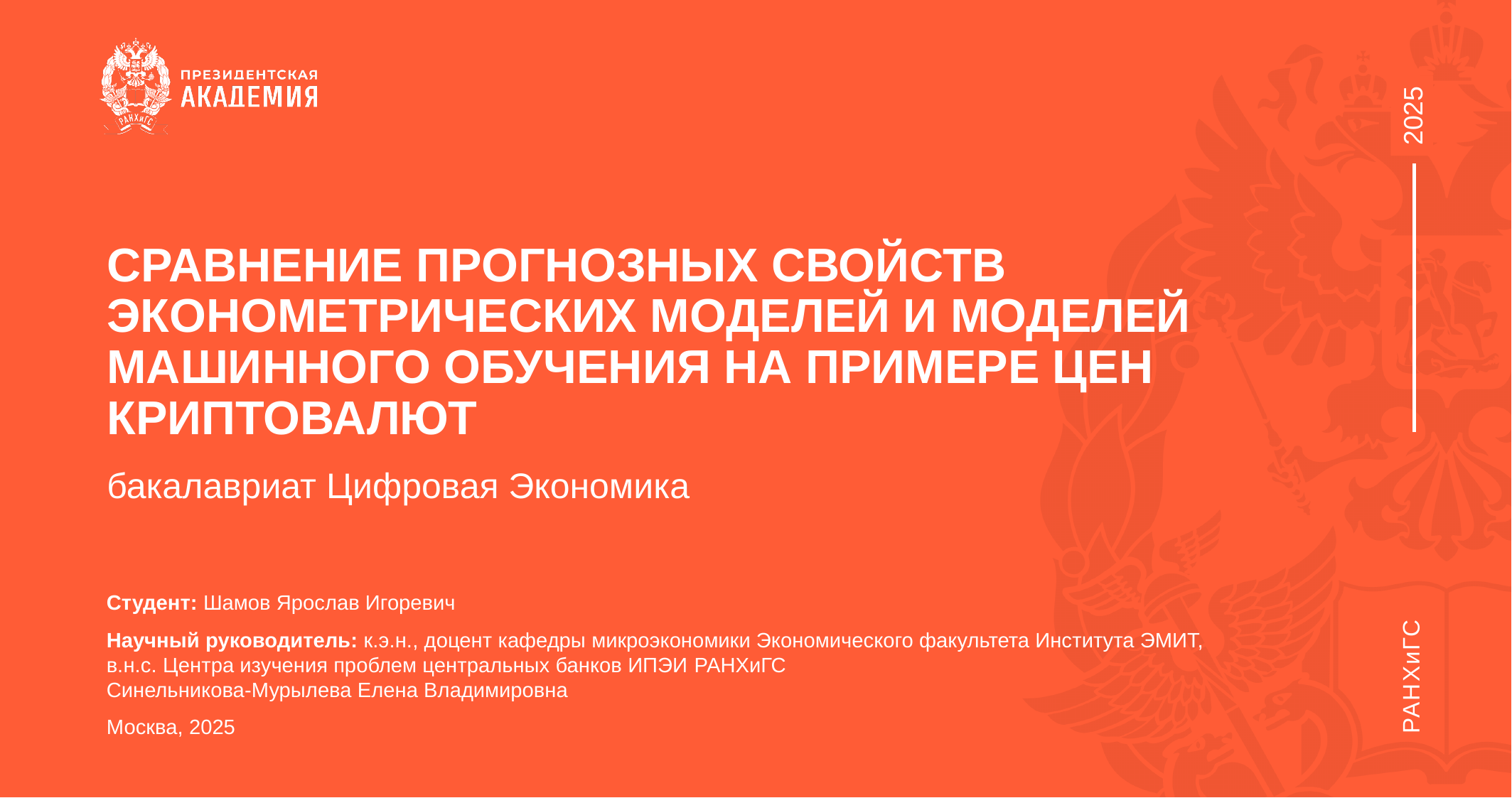

2025
# СРАВНЕНИЕ ПРОГНОЗНЫХ СВОЙСТВ ЭКОНОМЕТРИЧЕСКИХ МОДЕЛЕЙ И МОДЕЛЕЙ МАШИННОГО ОБУЧЕНИЯ НА ПРИМЕРЕ ЦЕН КРИПТОВАЛЮТ
бакалавриат Цифровая Экономика
Студент: Шамов Ярослав Игоревич
Научный руководитель: к.э.н., доцент кафедры микроэкономики Экономического факультета Института ЭМИТ,
в.н.с. Центра изучения проблем центральных банков ИПЭИ РАНХиГС
Синельникова-Мурылева Елена Владимировна
Москва, 2025